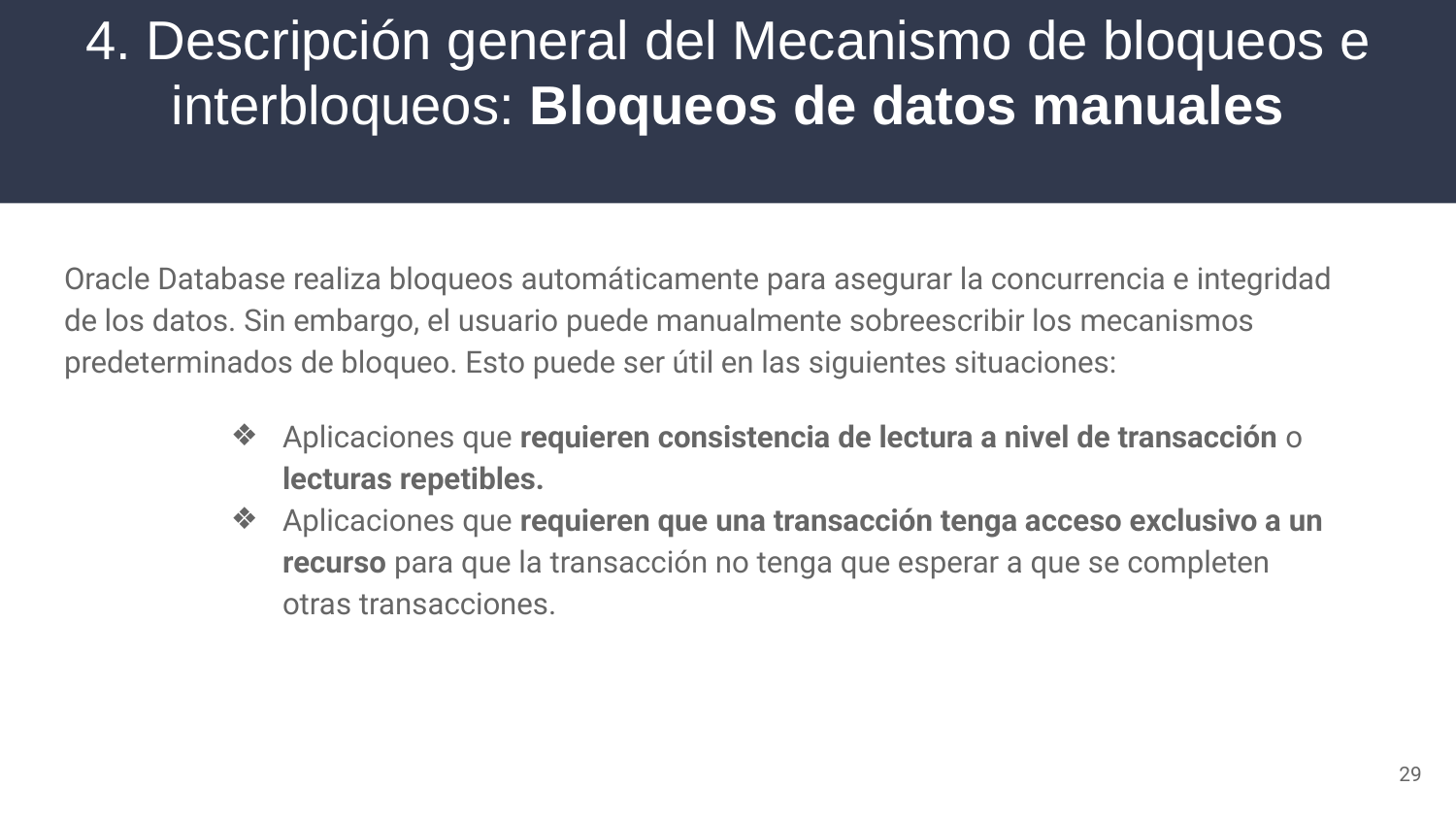

# 4. Descripción general del Mecanismo de bloqueos e interbloqueos: Bloqueos de datos manuales

Oracle Database realiza bloqueos automáticamente para asegurar la concurrencia e integridad de los datos. Sin embargo, el usuario puede manualmente sobreescribir los mecanismos predeterminados de bloqueo. Esto puede ser útil en las siguientes situaciones:
Aplicaciones que requieren consistencia de lectura a nivel de transacción o lecturas repetibles.
Aplicaciones que requieren que una transacción tenga acceso exclusivo a un recurso para que la transacción no tenga que esperar a que se completen otras transacciones.

29